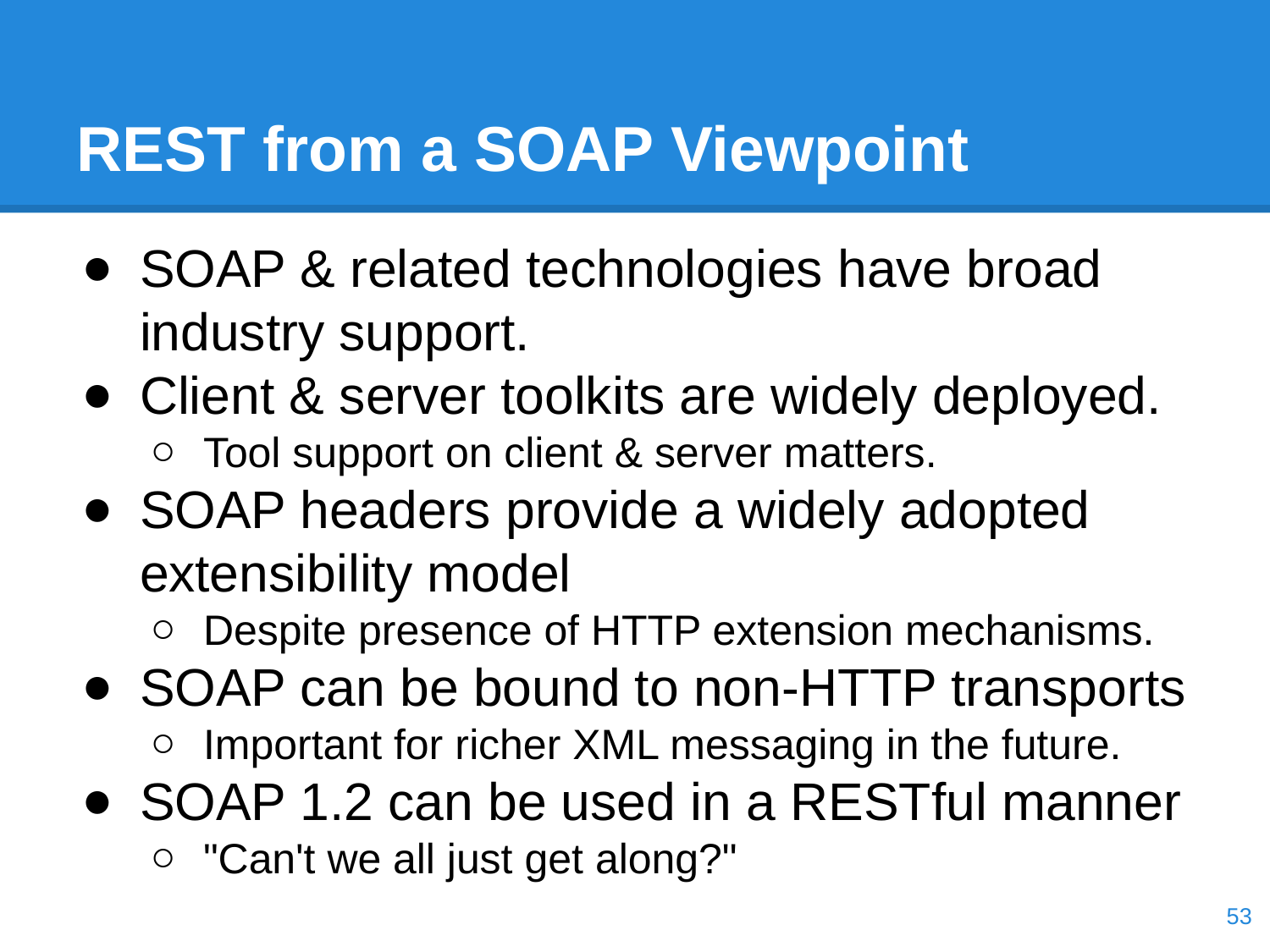

# REST from a SOAP Viewpoint
SOAP & related technologies have broad industry support.
Client & server toolkits are widely deployed.
Tool support on client & server matters.
SOAP headers provide a widely adopted extensibility model
Despite presence of HTTP extension mechanisms.
SOAP can be bound to non-HTTP transports
Important for richer XML messaging in the future.
SOAP 1.2 can be used in a RESTful manner
"Can't we all just get along?"
53